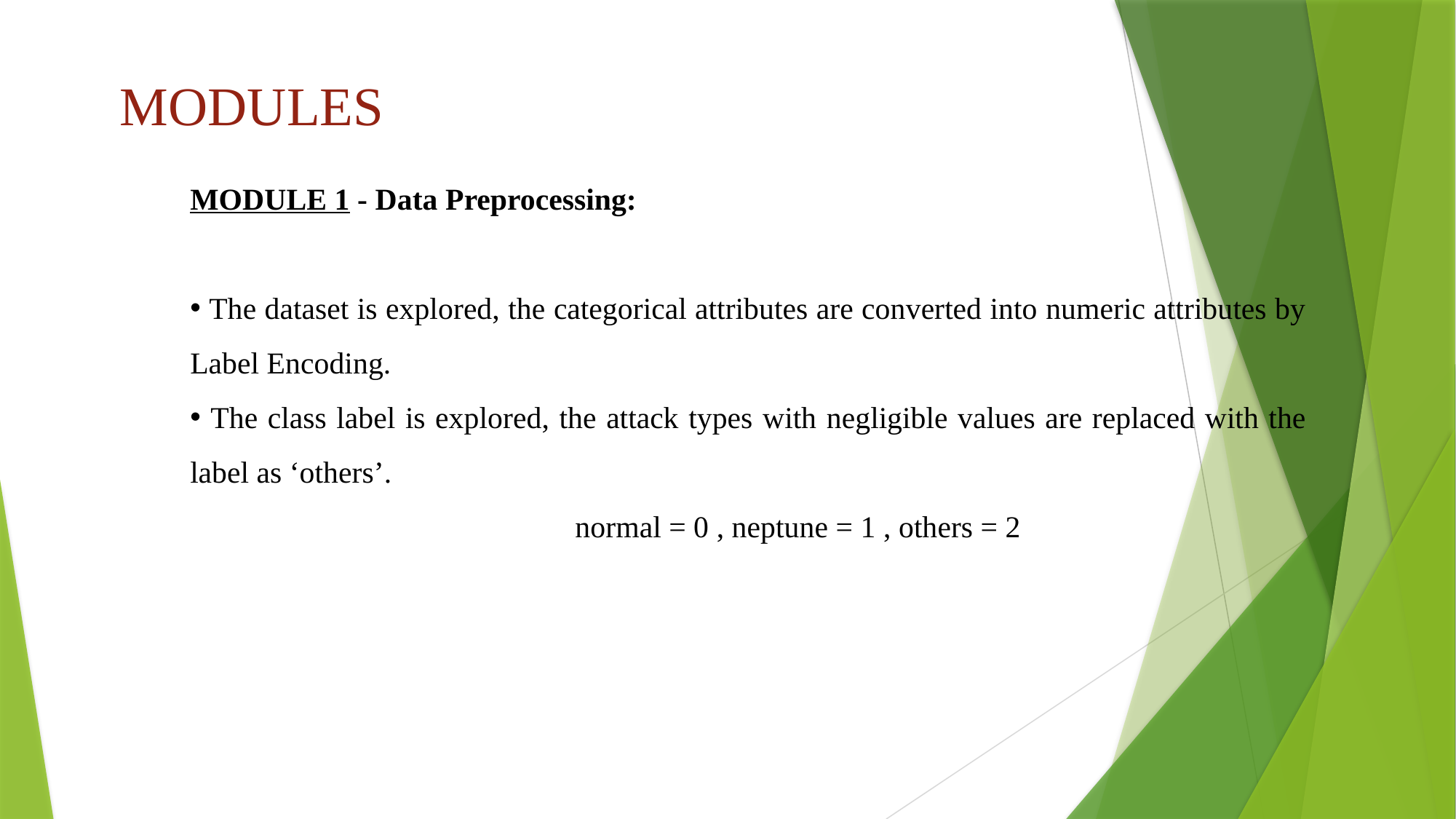

# MODULES
MODULE 1 - Data Preprocessing:

 The dataset is explored, the categorical attributes are converted into numeric attributes by Label Encoding.
 The class label is explored, the attack types with negligible values are replaced with the label as ‘others’.
             normal = 0 , neptune = 1 , others = 2